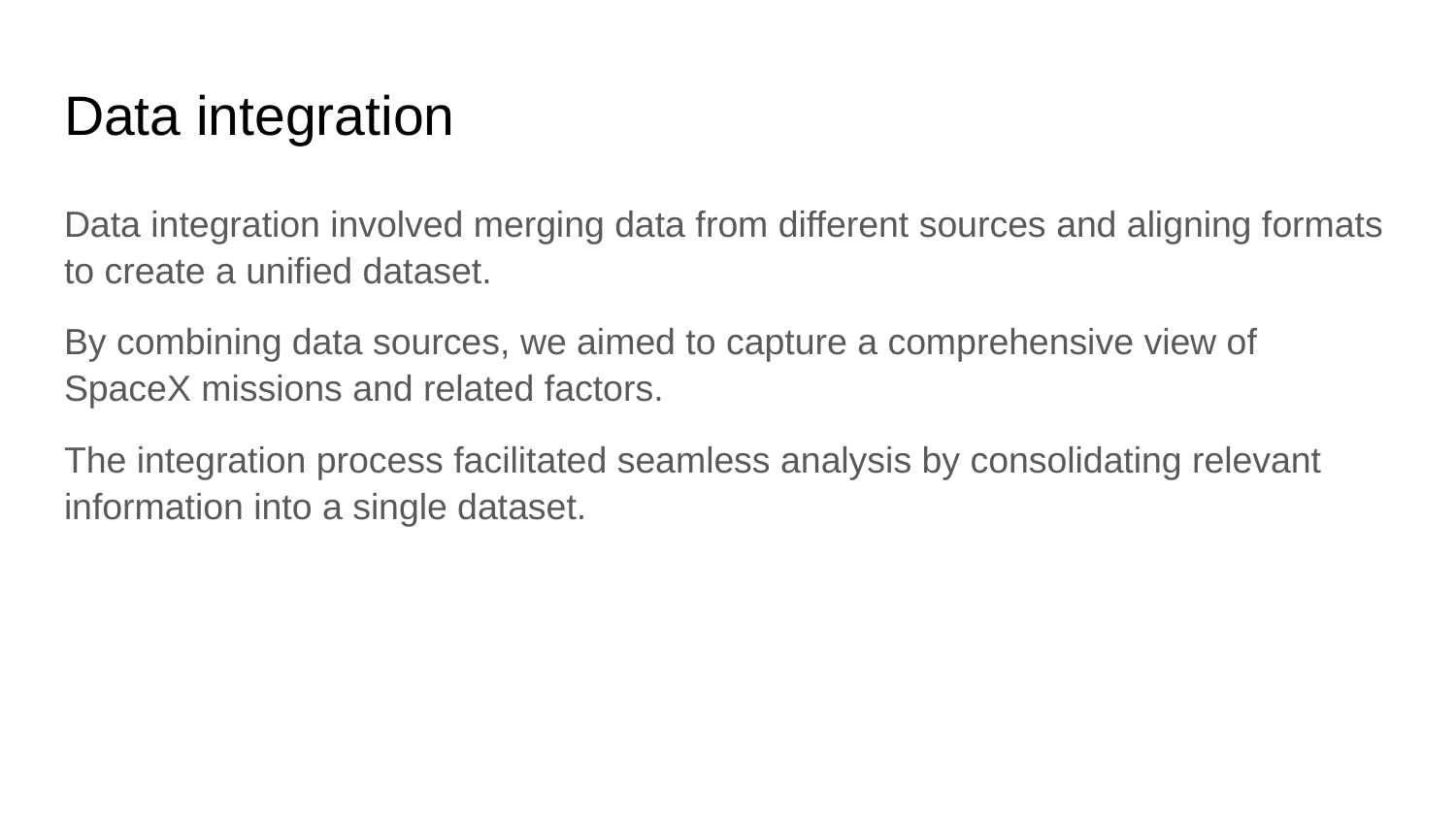

# Data integration
Data integration involved merging data from different sources and aligning formats to create a unified dataset.
By combining data sources, we aimed to capture a comprehensive view of SpaceX missions and related factors.
The integration process facilitated seamless analysis by consolidating relevant information into a single dataset.